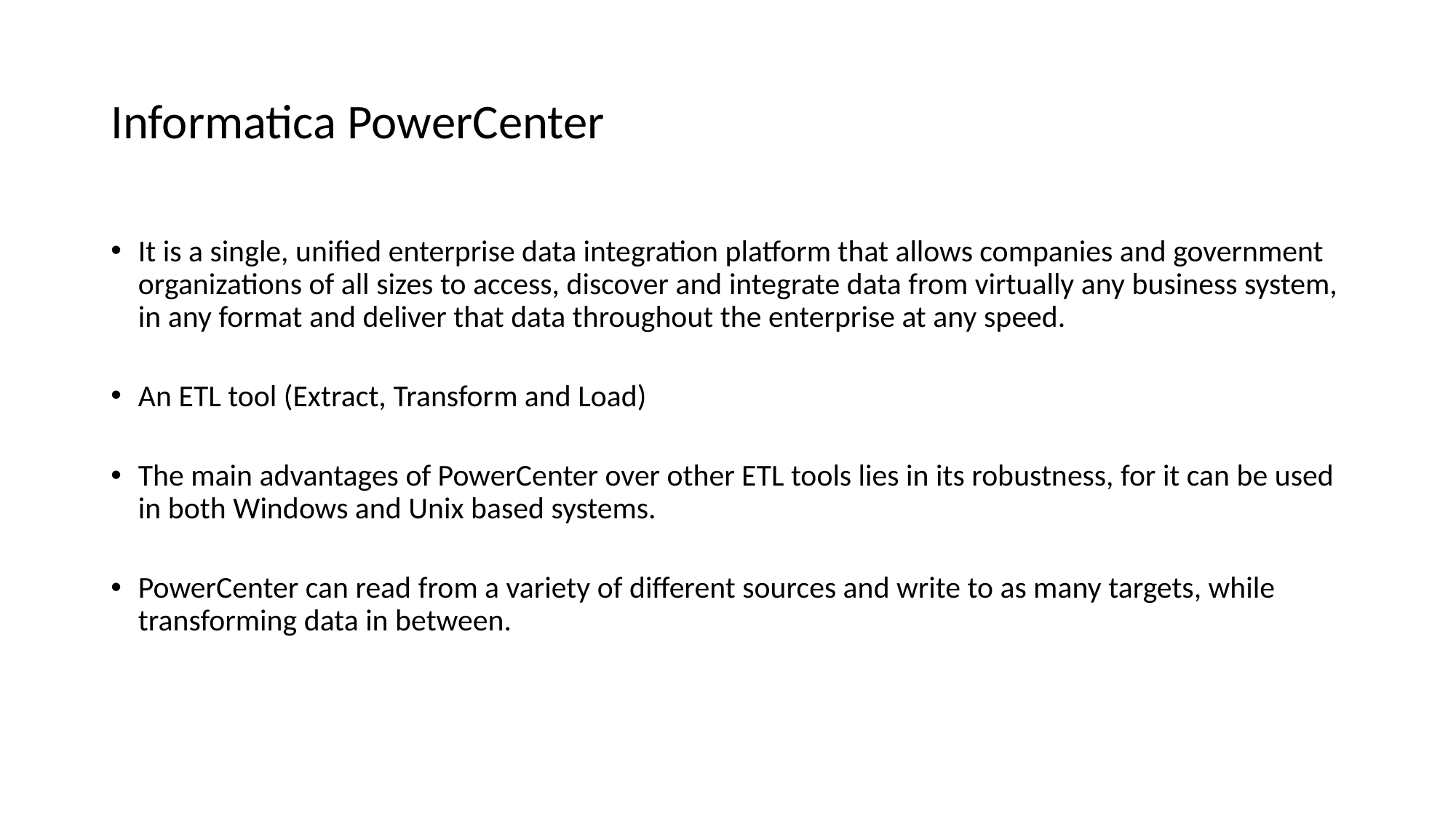

# Informatica PowerCenter

It is a single, unified enterprise data integration platform that allows companies and government organizations of all sizes to access, discover and integrate data from virtually any business system, in any format and deliver that data throughout the enterprise at any speed.

An ETL tool (Extract, Transform and Load)

The main advantages of PowerCenter over other ETL tools lies in its robustness, for it can be used in both Windows and Unix based systems.

PowerCenter can read from a variety of different sources and write to as many targets, while transforming data in between.